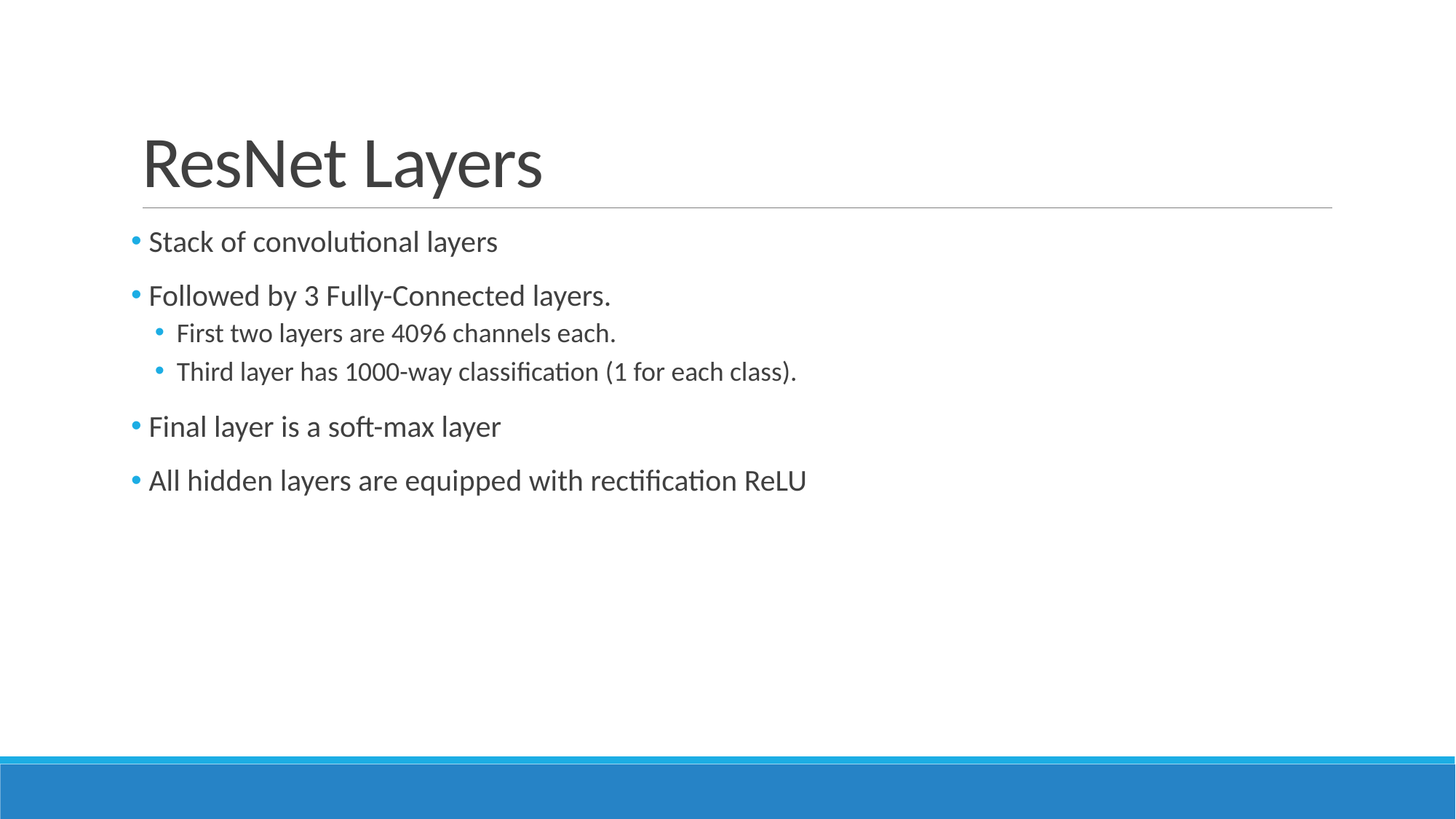

# ResNet Layers
 Stack of convolutional layers
 Followed by 3 Fully-Connected layers.
First two layers are 4096 channels each.
Third layer has 1000-way classification (1 for each class).
 Final layer is a soft-max layer
 All hidden layers are equipped with rectification ReLU